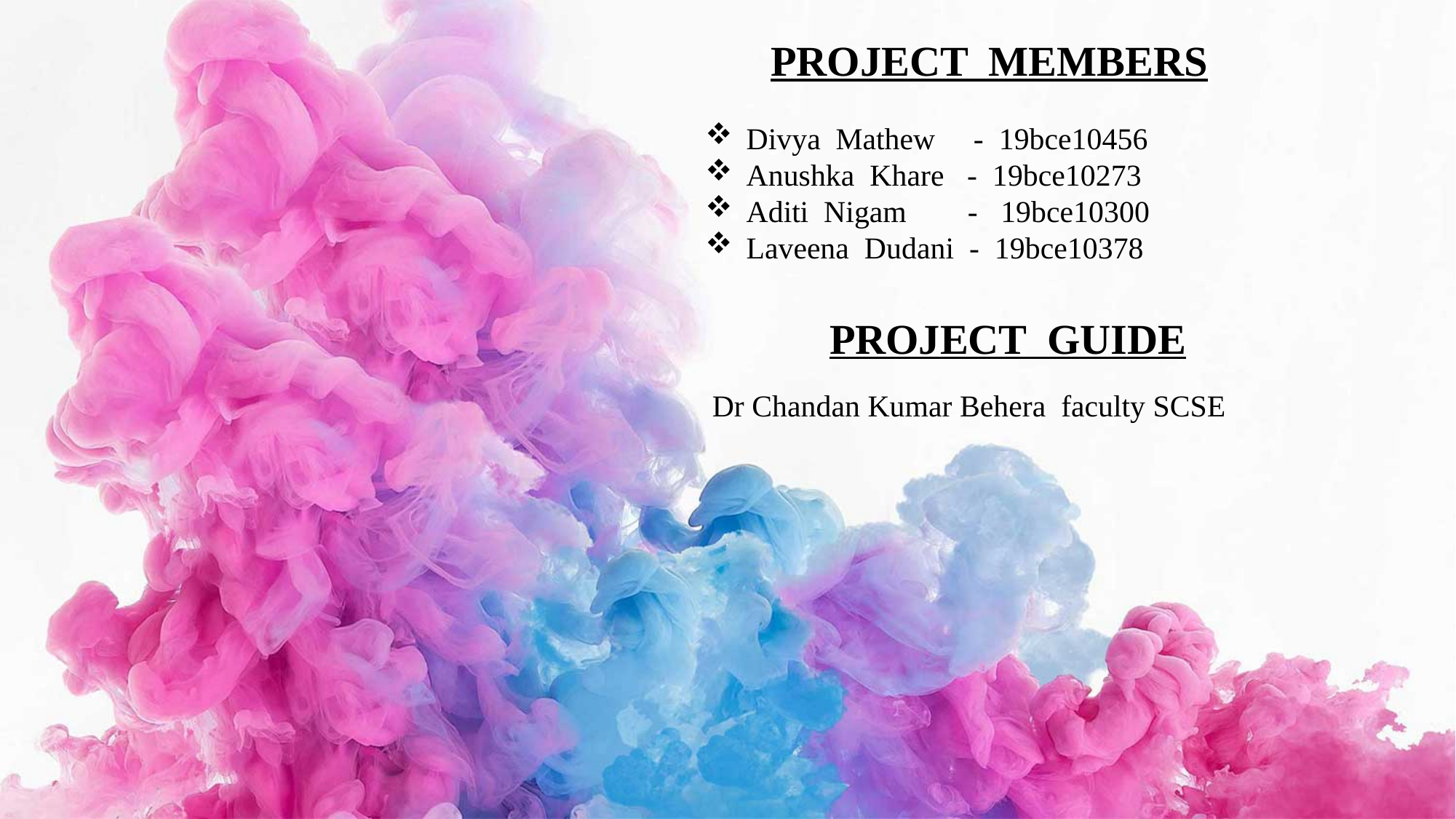

PROJECT  MEMBERS
Divya  Mathew     -  19bce10456
Anushka  Khare   -  19bce10273
Aditi  Nigam        -   19bce10300
Laveena  Dudani  -  19bce10378
PROJECT  GUIDE
Dr Chandan Kumar Behera  faculty SCSE